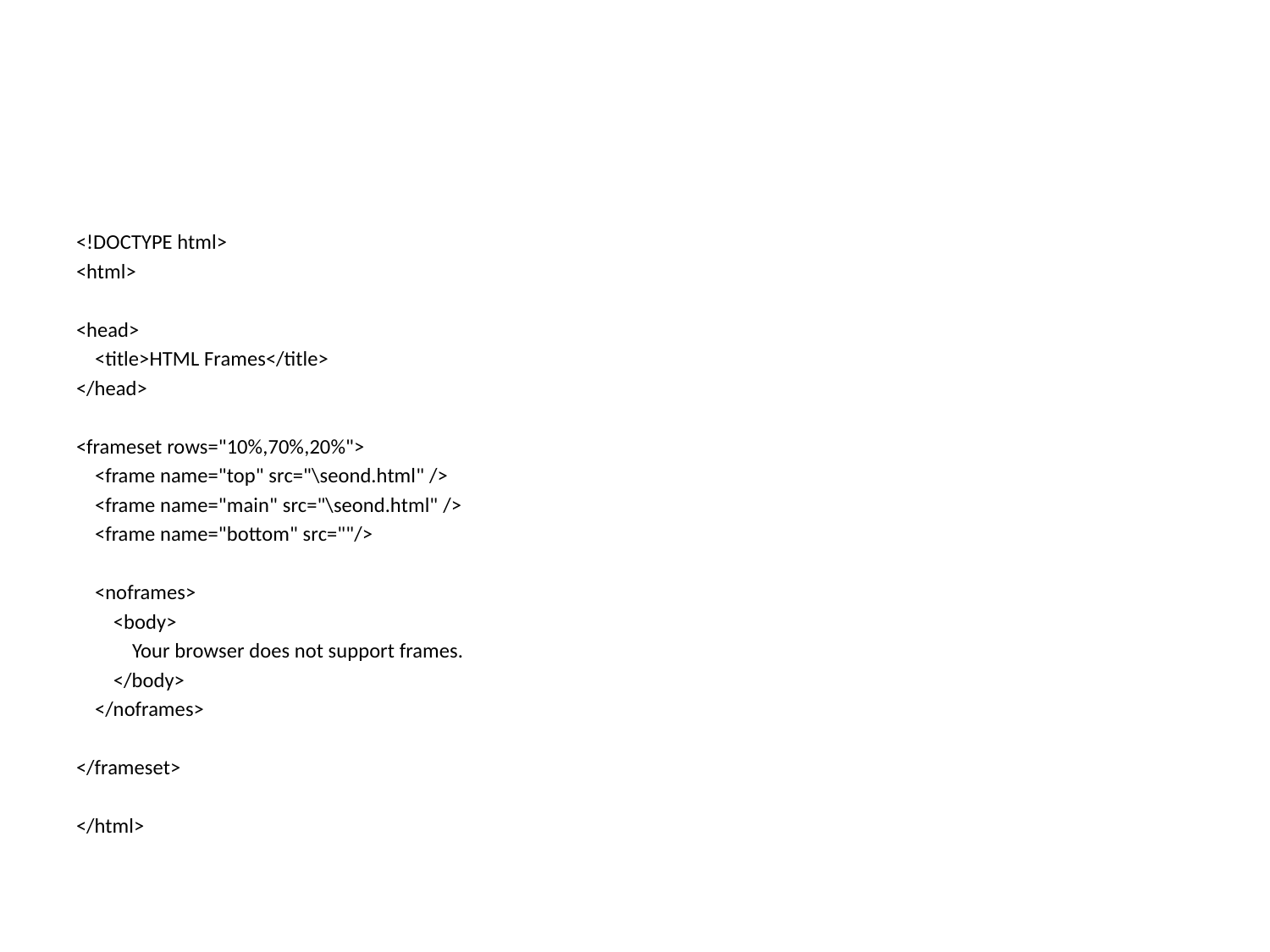

#
<!DOCTYPE html>
<html>

<head>
    <title>HTML Frames</title>
</head>

<frameset rows="10%,70%,20%">
    <frame name="top" src="\seond.html" />
    <frame name="main" src="\seond.html" />
    <frame name="bottom" src=""/>

    <noframes>
        <body>
            Your browser does not support frames.
        </body>
    </noframes>

</frameset>

</html>